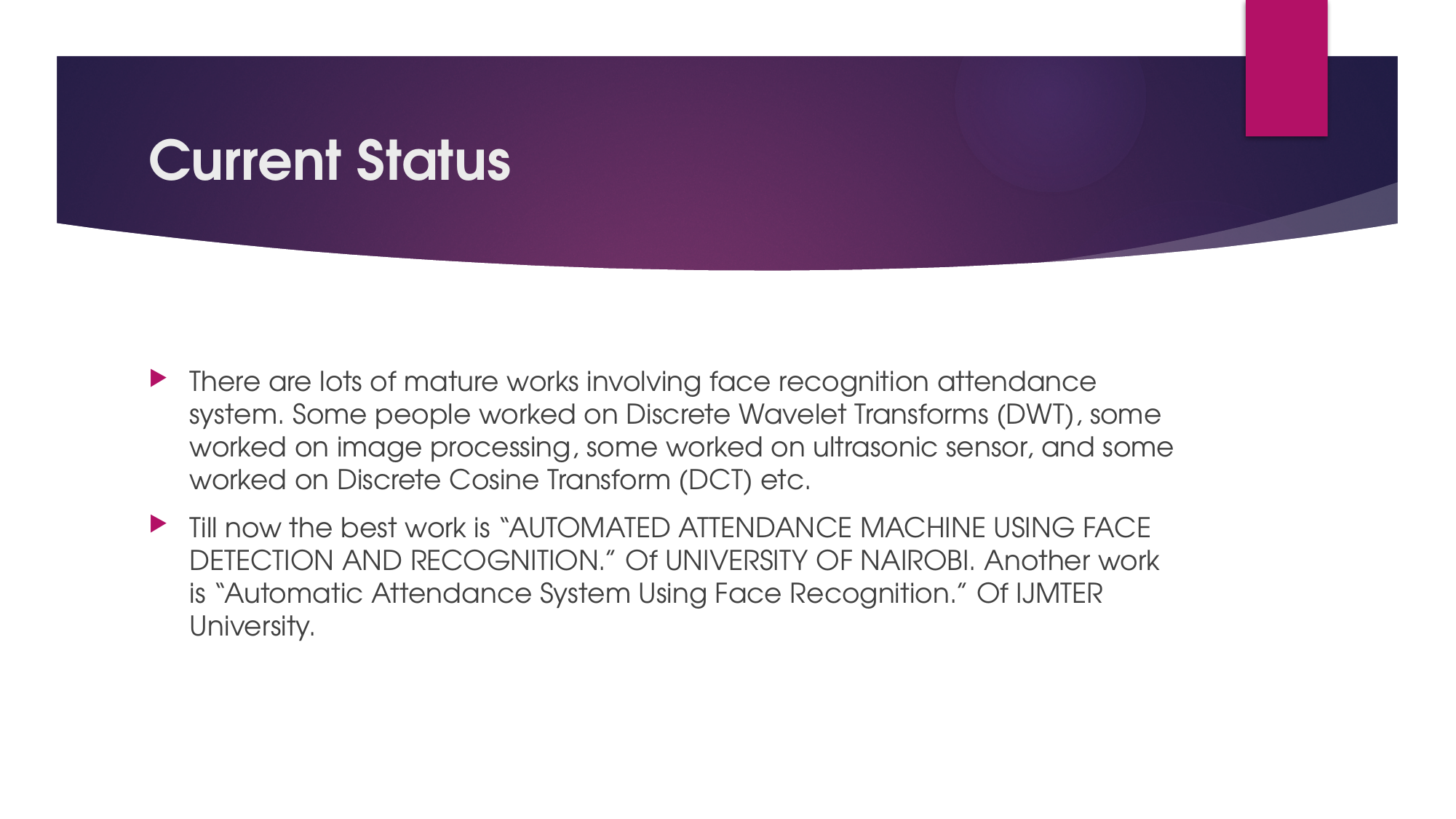

# Current Status

There are lots of mature works involving face recognition attendance system. Some people worked on Discrete Wavelet Transforms (DWT), some worked on image processing, some worked on ultrasonic sensor, and some worked on Discrete Cosine Transform (DCT) etc.
Till now the best work is “AUTOMATED ATTENDANCE MACHINE USING FACE DETECTION AND RECOGNITION.” Of UNIVERSITY OF NAIROBI. Another work is “Automatic Attendance System Using Face Recognition.” Of IJMTER University.